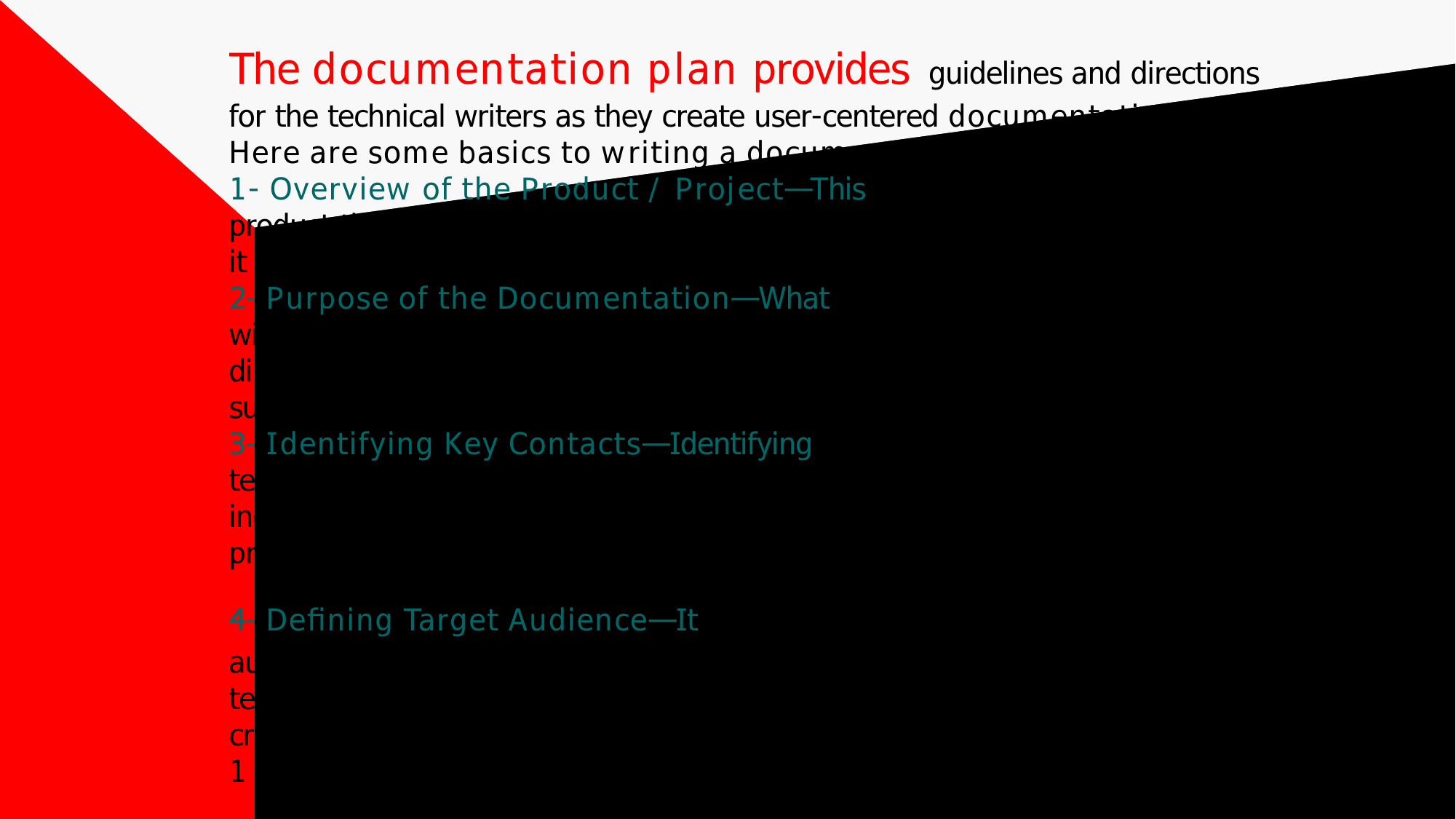

# The documentation plan provides guidelines and directions for the technical writers as they create user-centered documentation. Here are some basics to writing a documentation plan. 1- Overview of the Product / Project—This section introduces the product that is currently being developed, what it is, what it does, and how it is or can be used. 2- Purpose of the Documentation—What are we trying to accomplish with this documentation? It is important to have a sense of purpose and direction for the documentation. Examples include minimizing tech support, improving user-experience, and providing more procedural help. 3- Identifying Key Contacts—Identifying everyone on the development team so that everyone knows who is responsible for what. The key contacts include the project manager, the content experts, the marketing manager, product support engineers, and the technical writer(s). 4- Defining Target Audience—It is important to know who the target audience or users are. Knowing who will be using the product helps technical writers, as well as content experts, structure, organize, design, and create user-centered documentation and product. 1